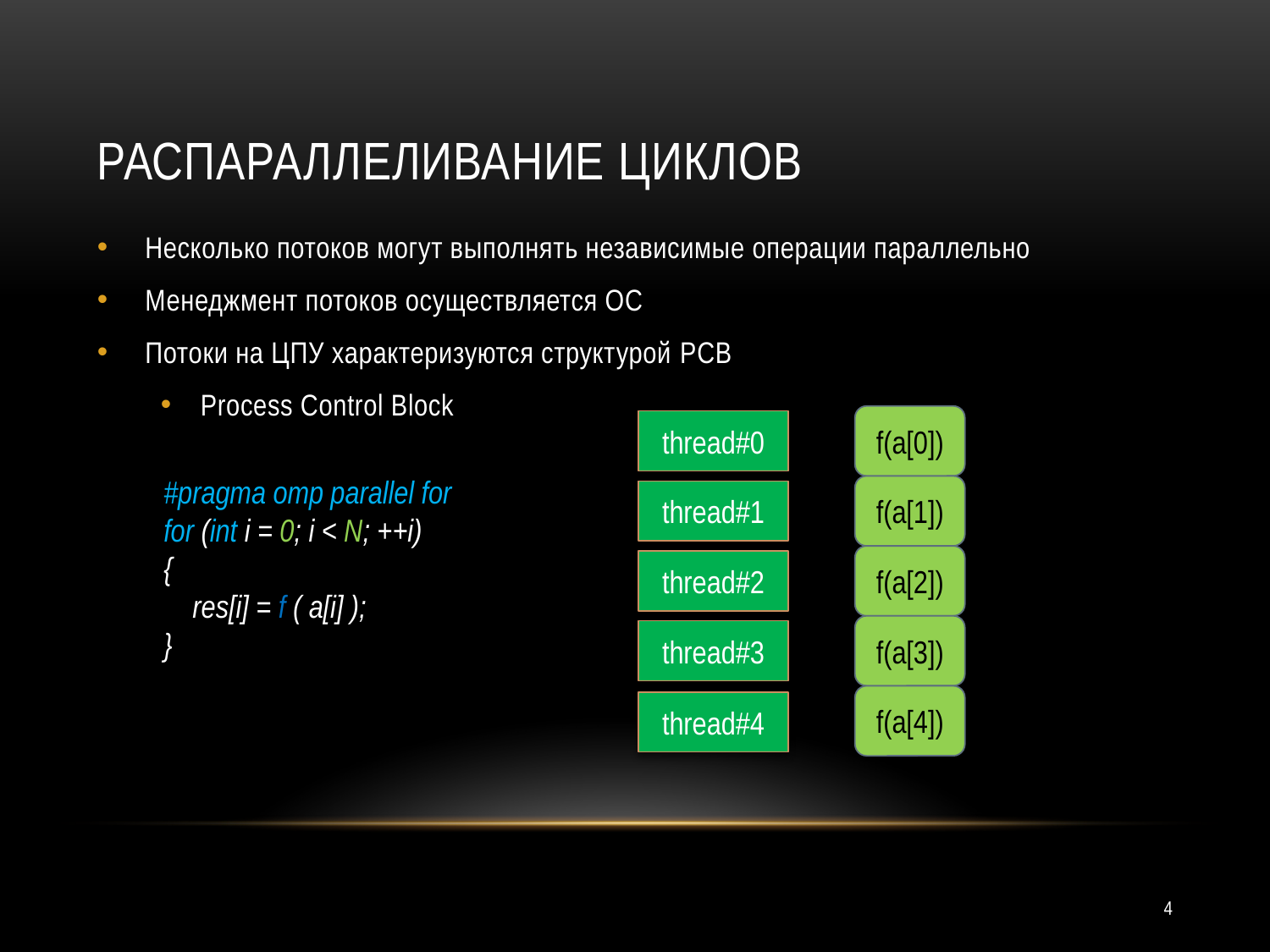

# Распараллеливание циклов
Несколько потоков могут выполнять независимые операции параллельно
Менеджмент потоков осуществляется ОС
Потоки на ЦПУ характеризуются структурой PCB
Process Control Block
f(a[0])
thread#0
#pragma omp parallel for
for (int i = 0; i < N; ++i)
{
    res[i] = f ( a[i] );
}
f(a[1])
thread#1
f(a[2])
thread#2
f(a[3])
thread#3
f(a[4])
thread#4
4